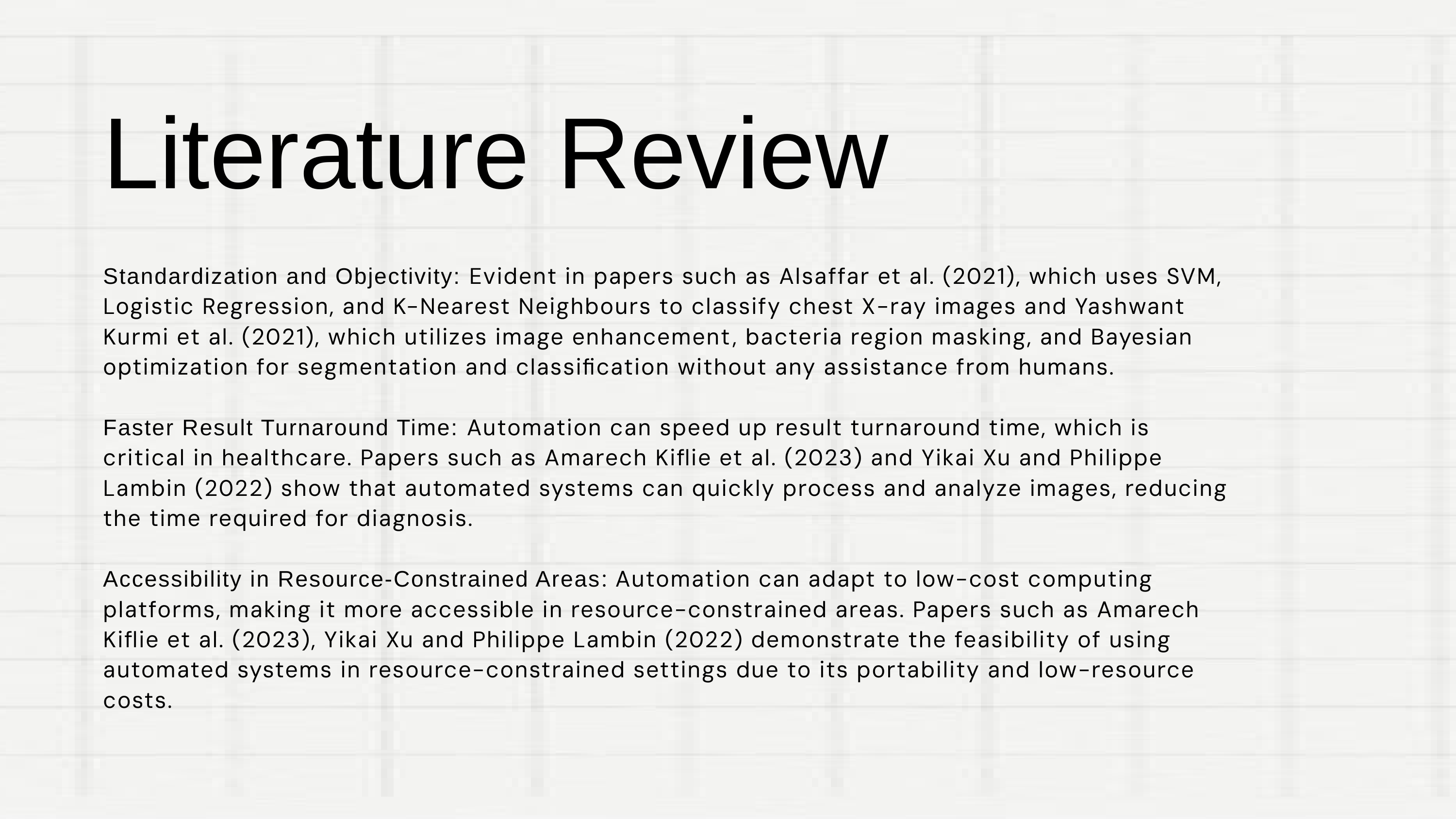

Literature Review
Standardization and Objectivity: Evident in papers such as Alsaffar et al. (2021), which uses SVM, Logistic Regression, and K-Nearest Neighbours to classify chest X-ray images and Yashwant Kurmi et al. (2021), which utilizes image enhancement, bacteria region masking, and Bayesian optimization for segmentation and classification without any assistance from humans.

Faster Result Turnaround Time: Automation can speed up result turnaround time, which is critical in healthcare. Papers such as Amarech Kiﬂie et al. (2023) and Yikai Xu and Philippe Lambin (2022) show that automated systems can quickly process and analyze images, reducing the time required for diagnosis.

Accessibility in Resource-Constrained Areas: Automation can adapt to low-cost computing platforms, making it more accessible in resource-constrained areas. Papers such as Amarech Kiﬂie et al. (2023), Yikai Xu and Philippe Lambin (2022) demonstrate the feasibility of using automated systems in resource-constrained settings due to its portability and low-resource costs.